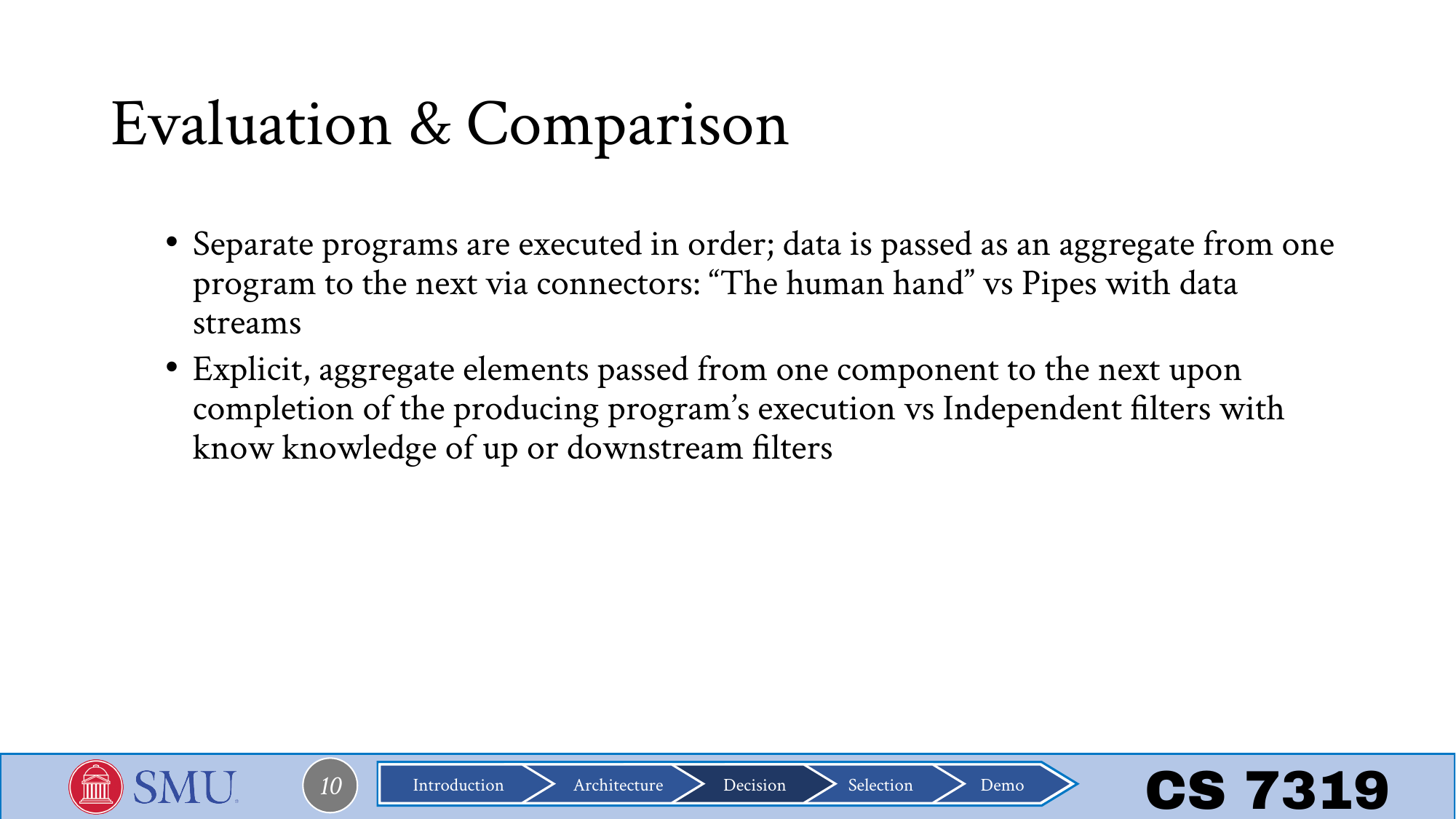

# Evaluation & Comparison
Separate programs are executed in order; data is passed as an aggregate from one program to the next via connectors: “The human hand” vs Pipes with data streams
Explicit, aggregate elements passed from one component to the next upon completion of the producing program’s execution vs Independent filters with know knowledge of up or downstream filters

Selection
Architecture
Decision
Introduction
Demo